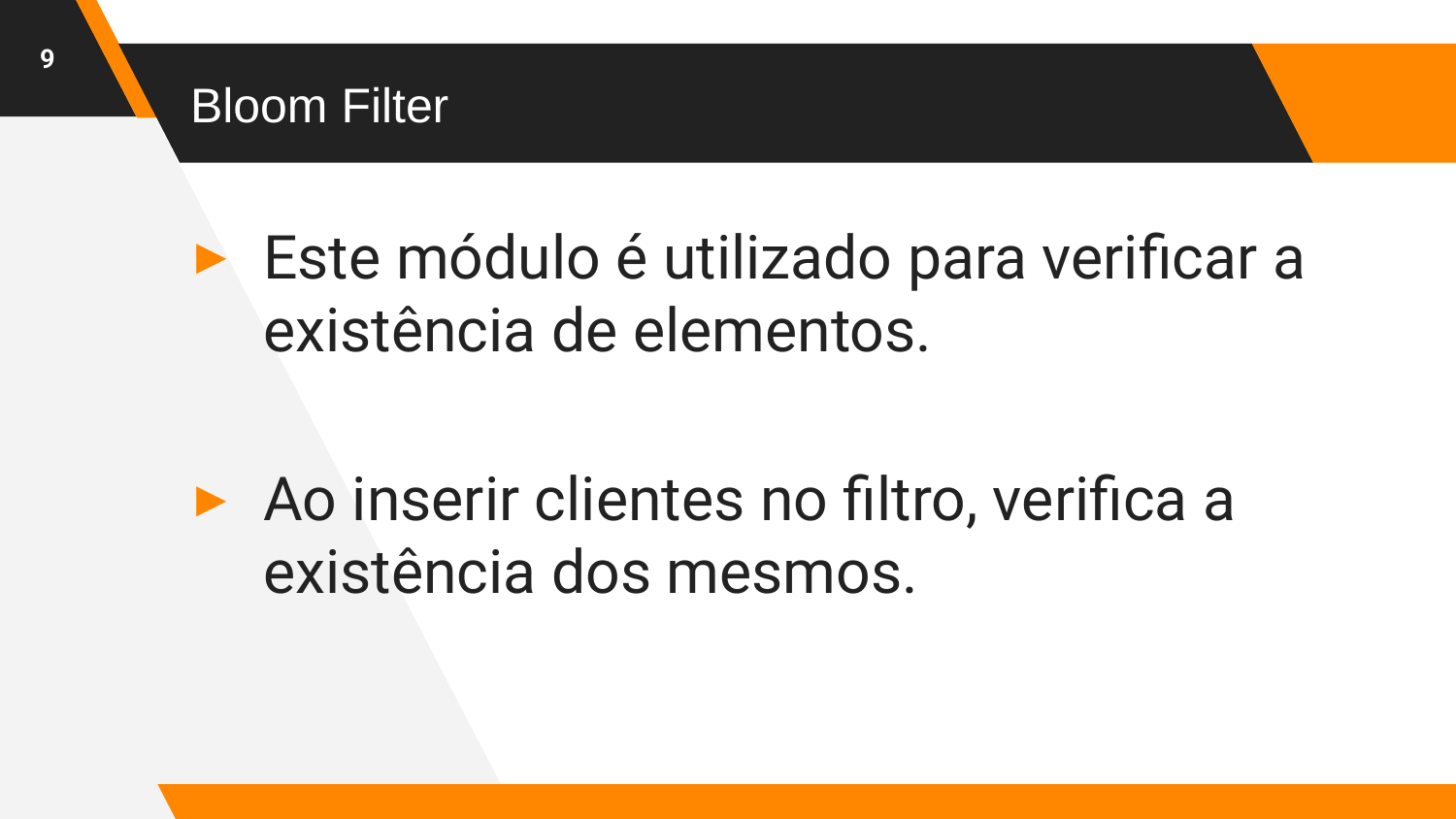

9
# Bloom Filter
Este módulo é utilizado para verificar a existência de elementos.

Ao inserir clientes no filtro, verifica a existência dos mesmos.